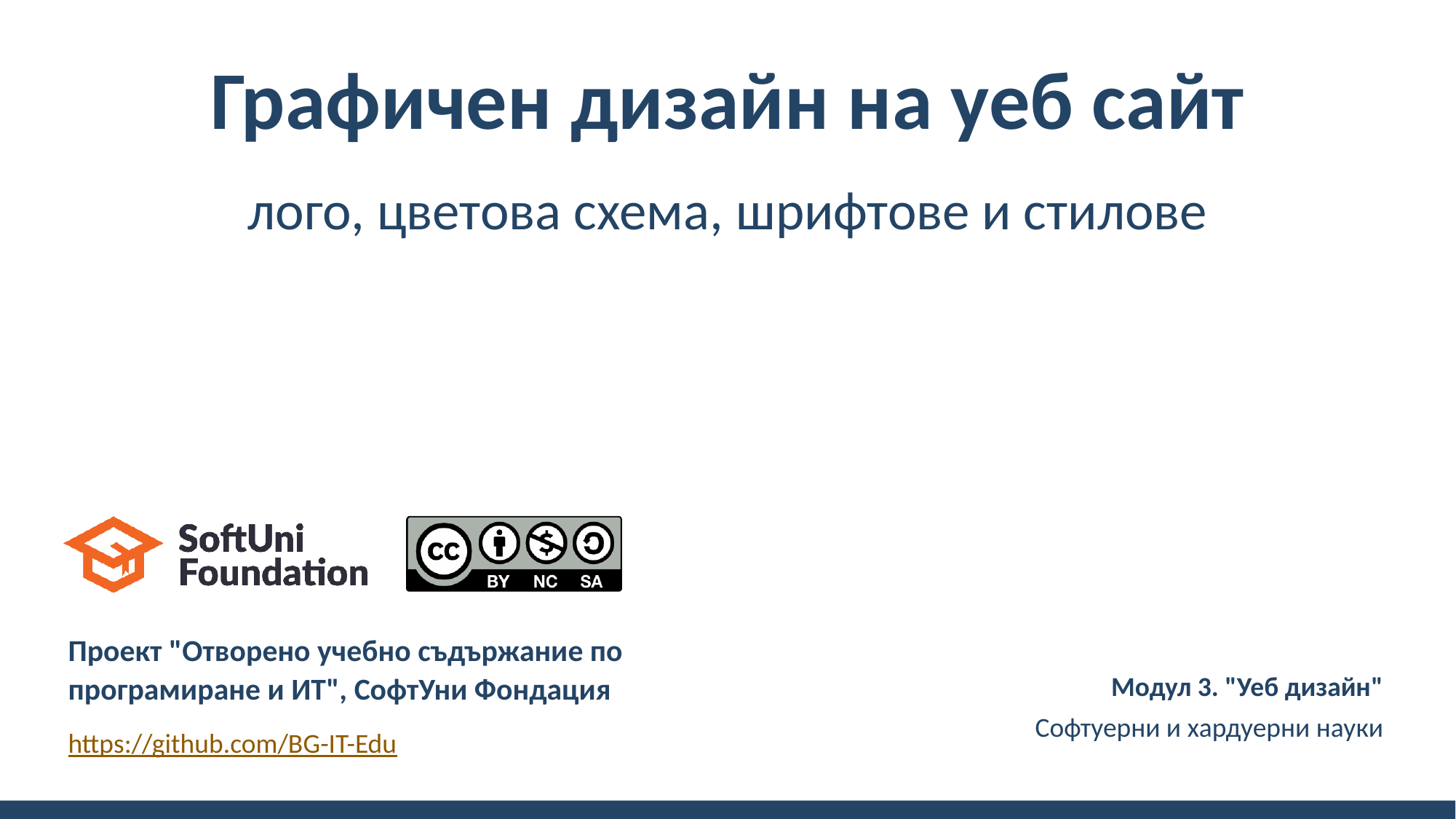

# Графичен дизайн на уеб сайт
лого, цветова схема, шрифтове и стилове
Проект "Отворено учебно съдържание по програмиране и ИТ", СофтУни Фондация
Модул 3. "Уеб дизайн"
Софтуерни и хардуерни науки
https://github.com/BG-IT-Edu